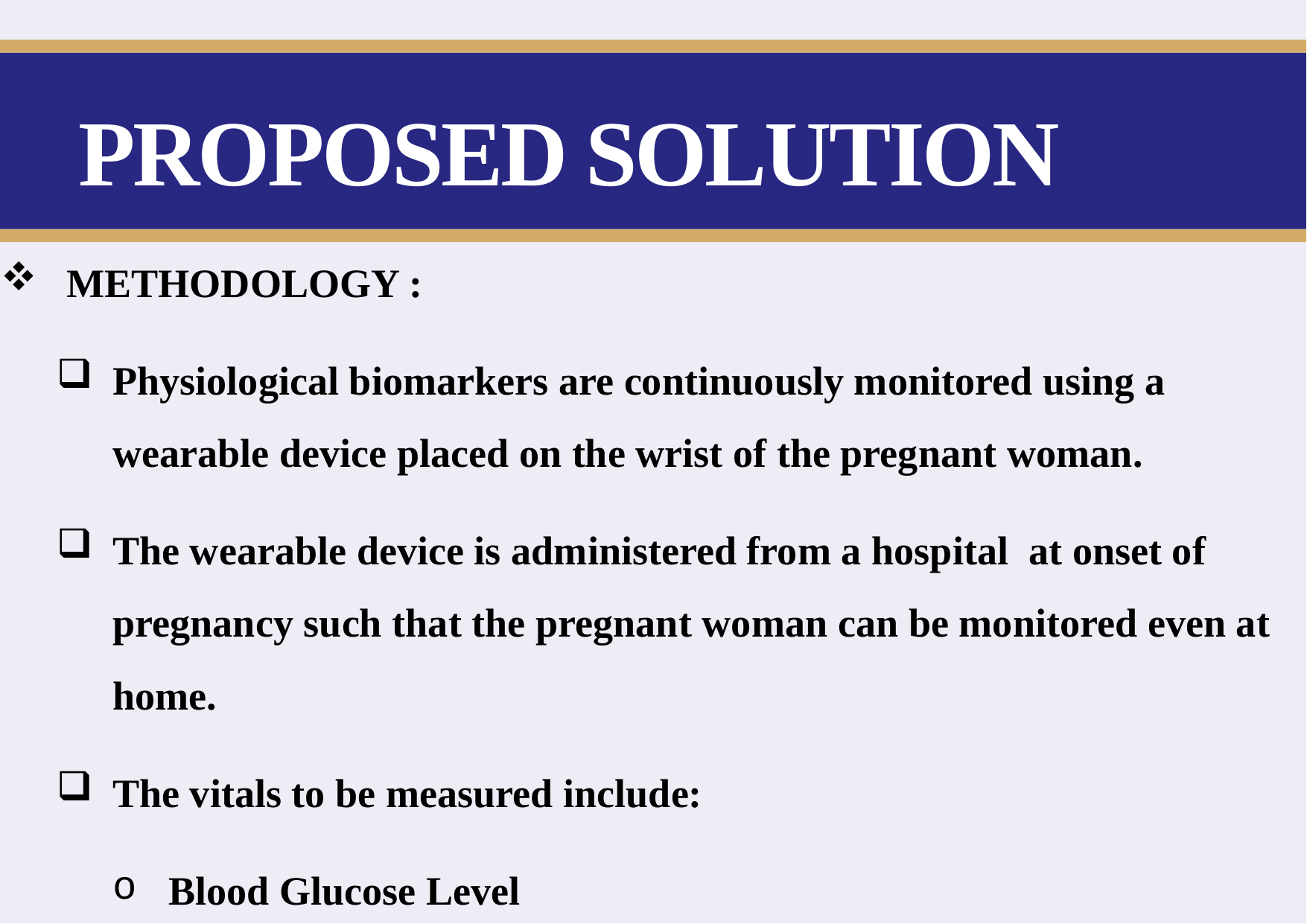

# PROPOSED SOLUTION
 METHODOLOGY :
Physiological biomarkers are continuously monitored using a wearable device placed on the wrist of the pregnant woman.
The wearable device is administered from a hospital  at onset of pregnancy such that the pregnant woman can be monitored even at home.
The vitals to be measured include:
Blood Glucose Level
Blood Pressure
Body Temperature